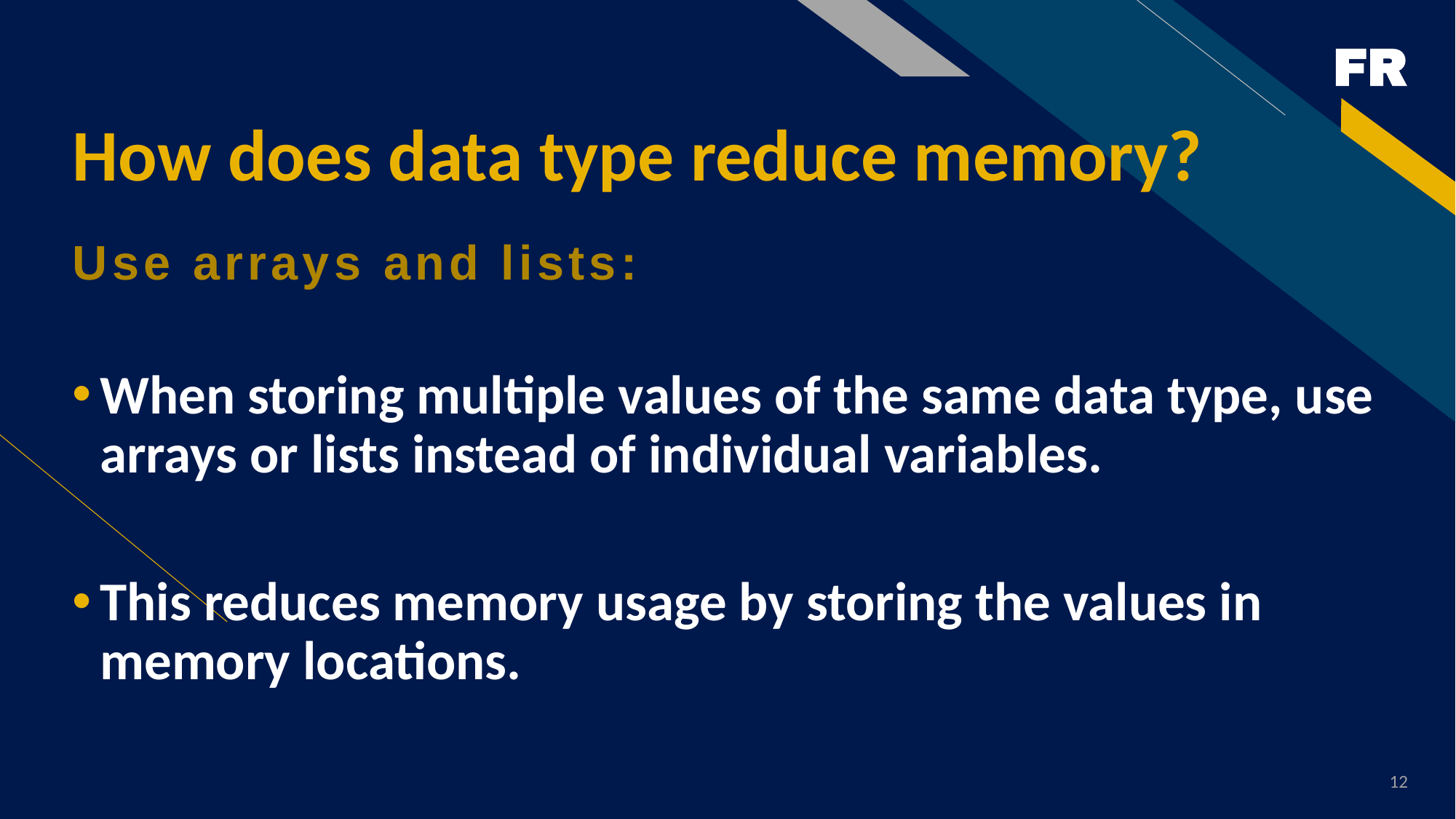

# How does data type reduce memory?
Use arrays and lists:
When storing multiple values of the same data type, use arrays or lists instead of individual variables.

This reduces memory usage by storing the values in memory locations.
12